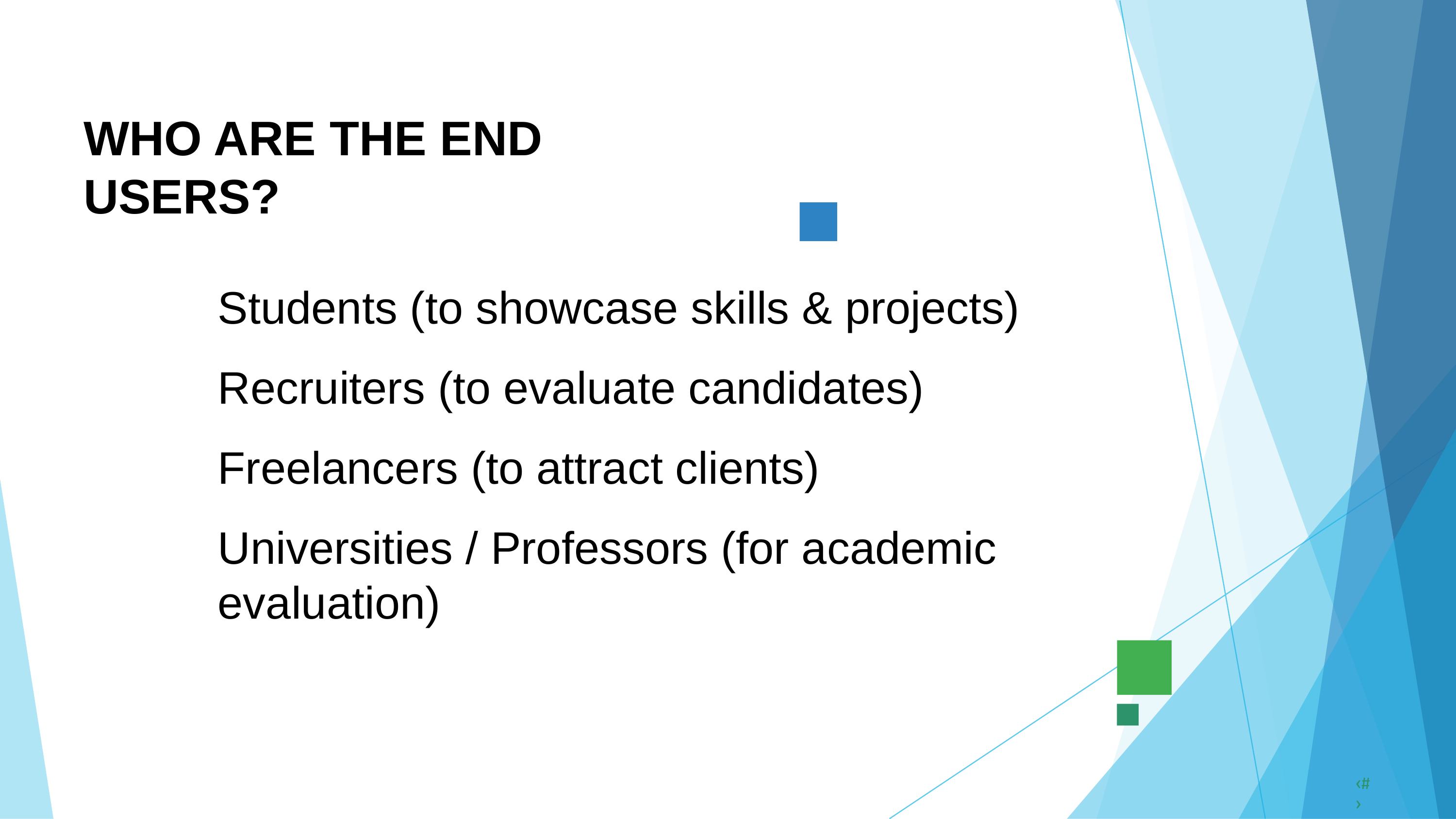

WHO ARE THE END USERS?

Students (to showcase skills & projects)

Recruiters (to evaluate candidates)

Freelancers (to attract clients)

Universities / Professors (for academic evaluation)

‹#›